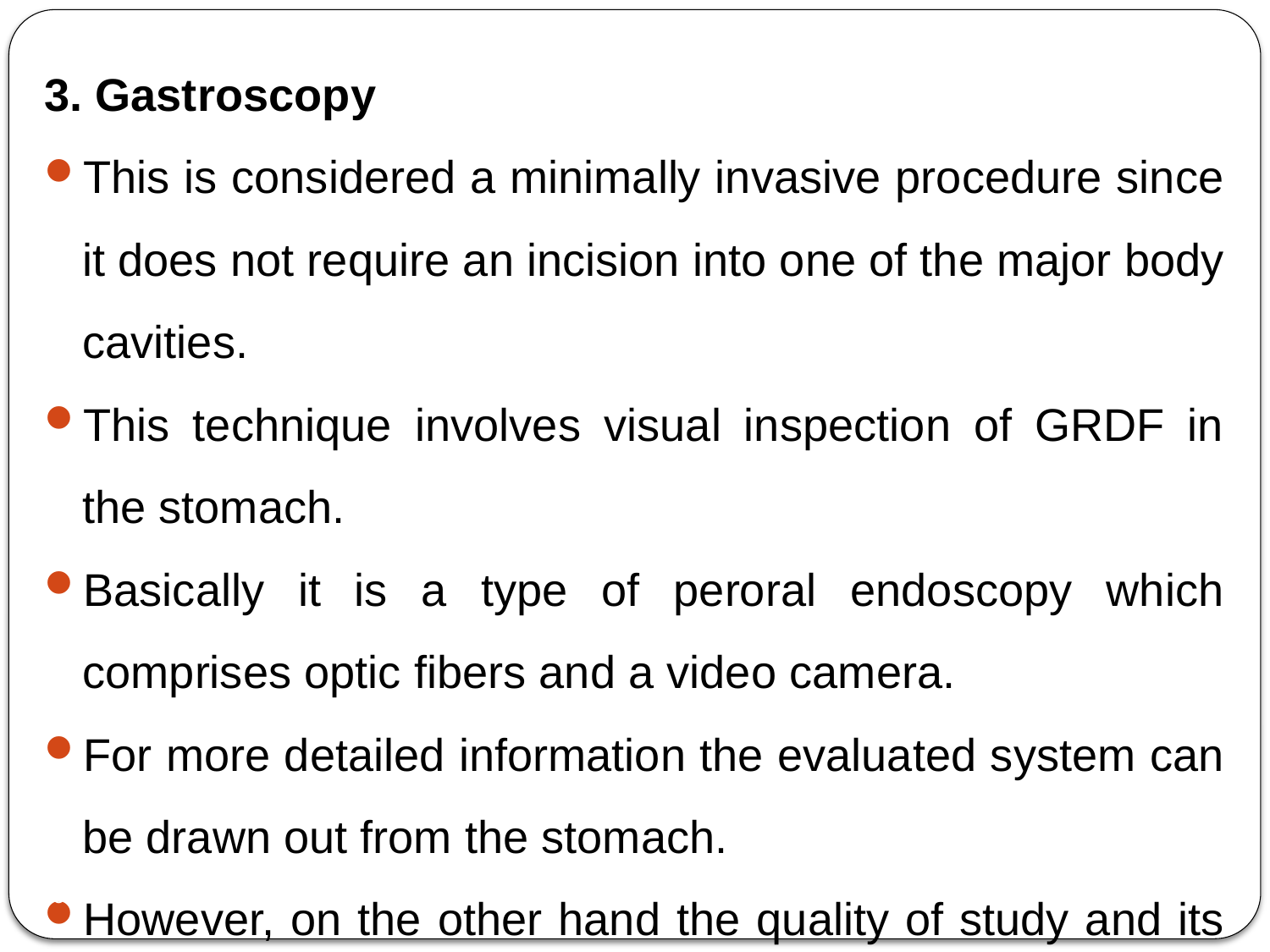

3. Gastroscopy
This is considered a minimally invasive procedure since it does not require an incision into one of the major body cavities.
This technique involves visual inspection of GRDF in the stomach.
Basically it is a type of peroral endoscopy which comprises optic fibers and a video camera.
For more detailed information the evaluated system can be drawn out from the stomach.
However, on the other hand the quality of study and its interpretation are highly dependent on the expertise of the endoscopist.
Active uncontrolled bleeding, retained blood in the stomach, and retained food or antacids may also lead to an inadequate study.
90